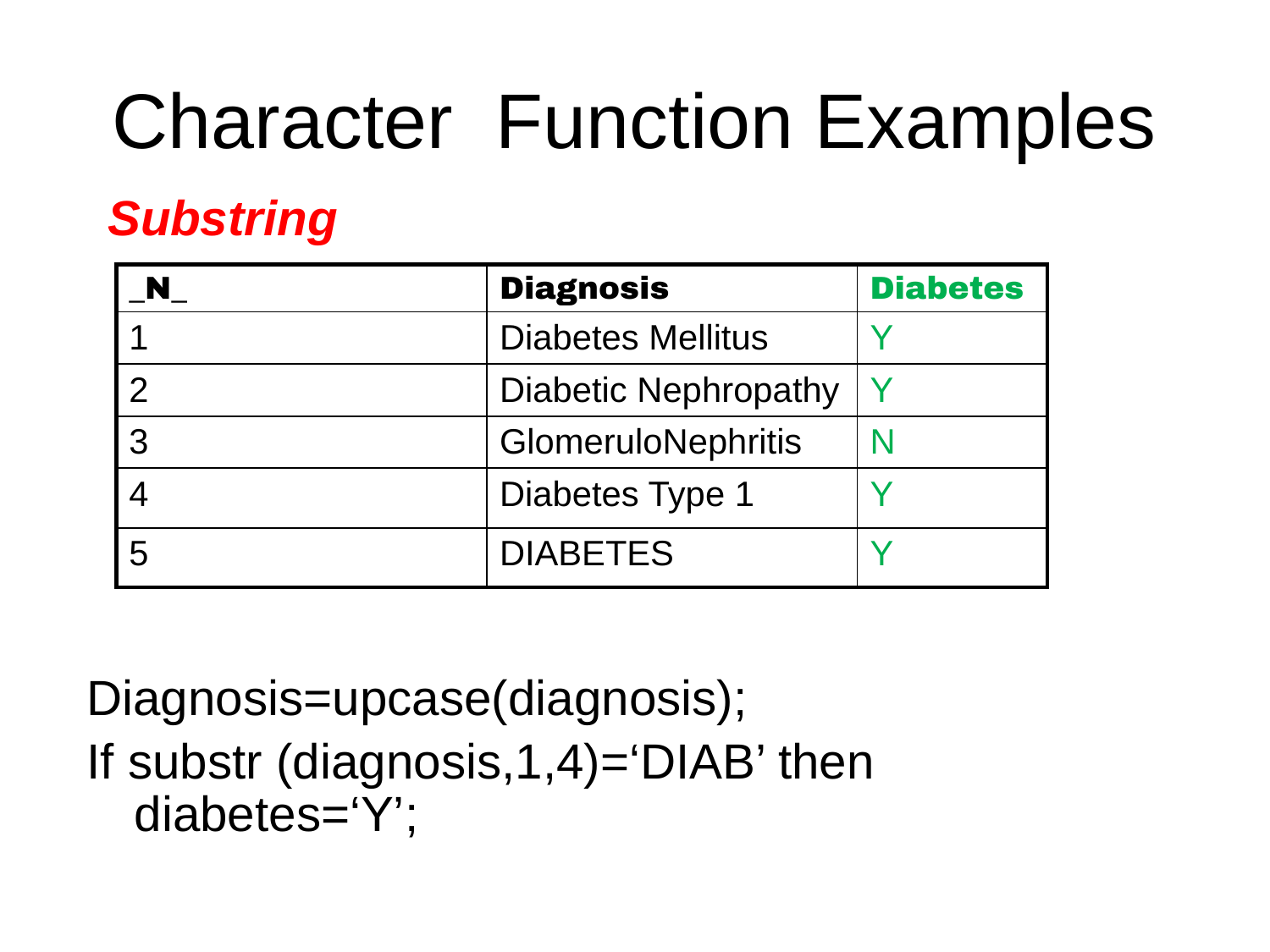

# Character  Function Examples
Substring

| \_N\_ | Diagnosis | Diabetes |
| --- | --- | --- |
| 1 | Diabetes Mellitus | Y |
| 2 | Diabetic Nephropathy | Y |
| 3 | GlomeruloNephritis | N |
| 4 | Diabetes Type 1 | Y |
| 5 | DIABETES | Y |
Diagnosis=upcase(diagnosis);
If substr (diagnosis,1,4)=‘DIAB’ then diabetes=‘Y’;